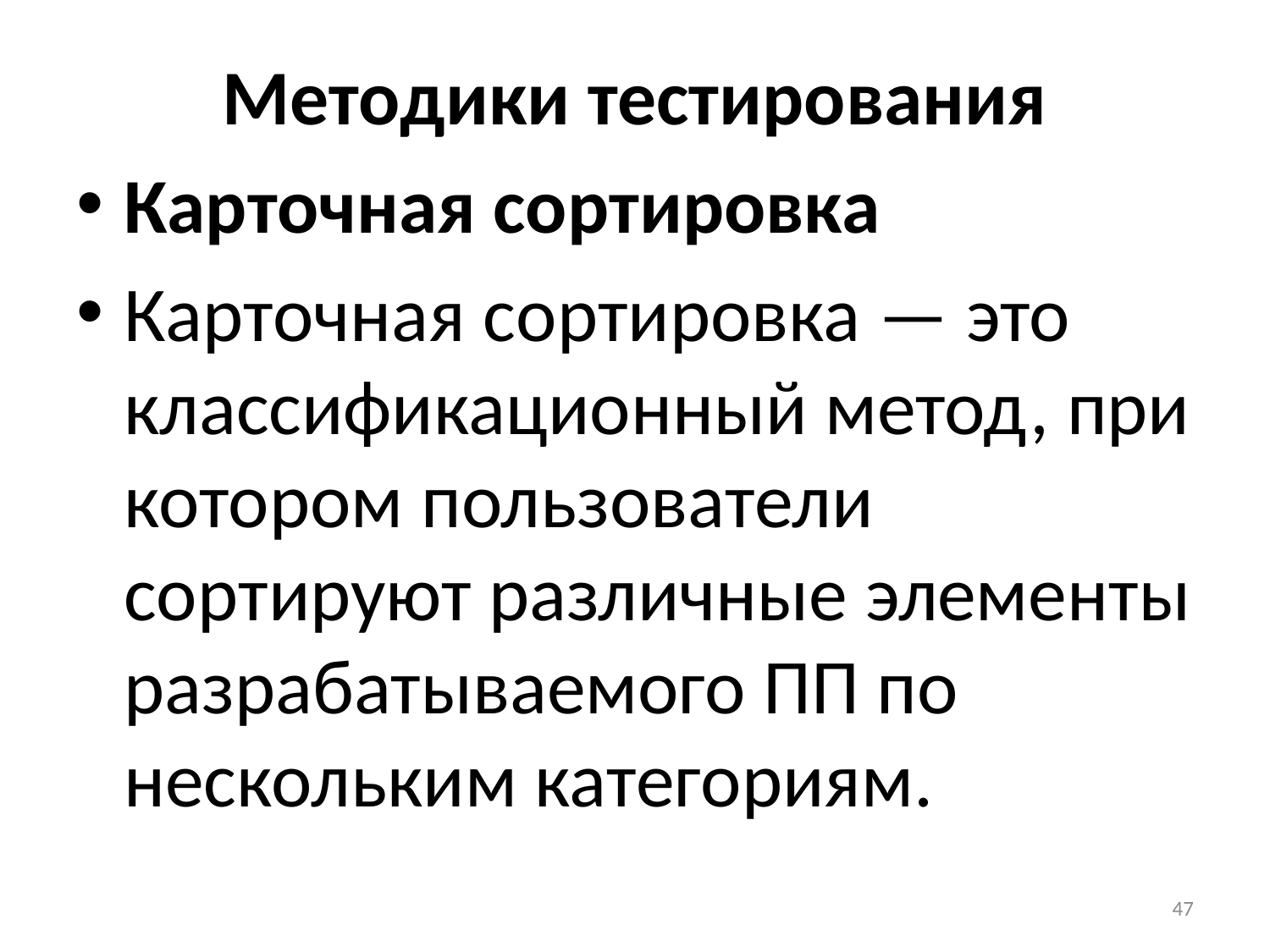

# Методики тестирования
Карточная сортировка
Карточная сортировка — это классификационный метод, при котором пользователи сортируют различные элементы разрабатываемого ПП по нескольким категориям.

47